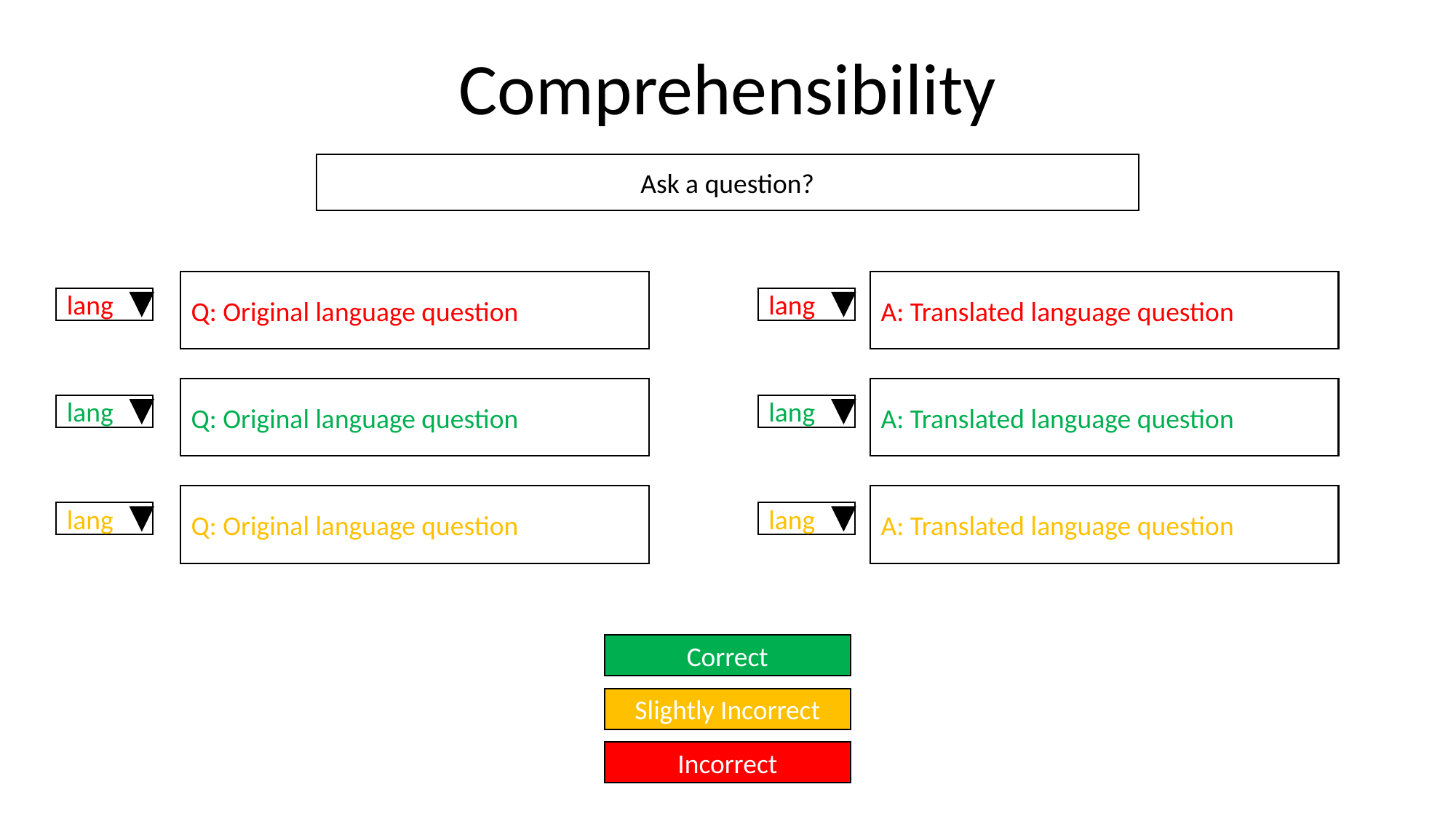

Comprehensibility
Ask a question?
Q: Original language question
A: Translated language question
lang
lang

Q: Original language question
A: Translated language question
lang
lang

Q: Original language question
A: Translated language question
lang
lang

Correct
Slightly Incorrect
Incorrect